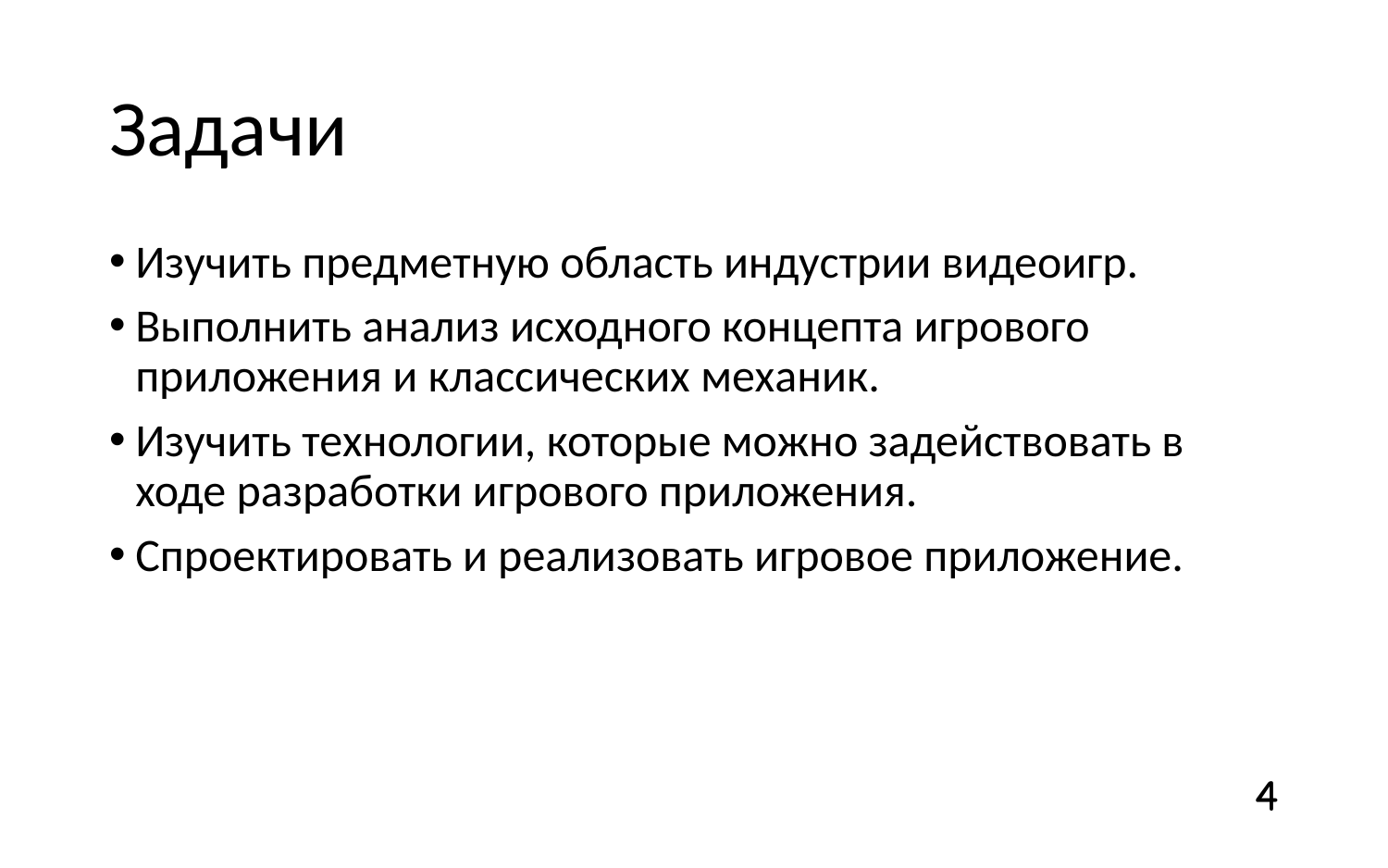

# Задачи
Изучить предметную область индустрии видеоигр.
Выполнить анализ исходного концепта игрового приложения и классических механик.
Изучить технологии, которые можно задействовать в ходе разработки игрового приложения.
Спроектировать и реализовать игровое приложение.
4